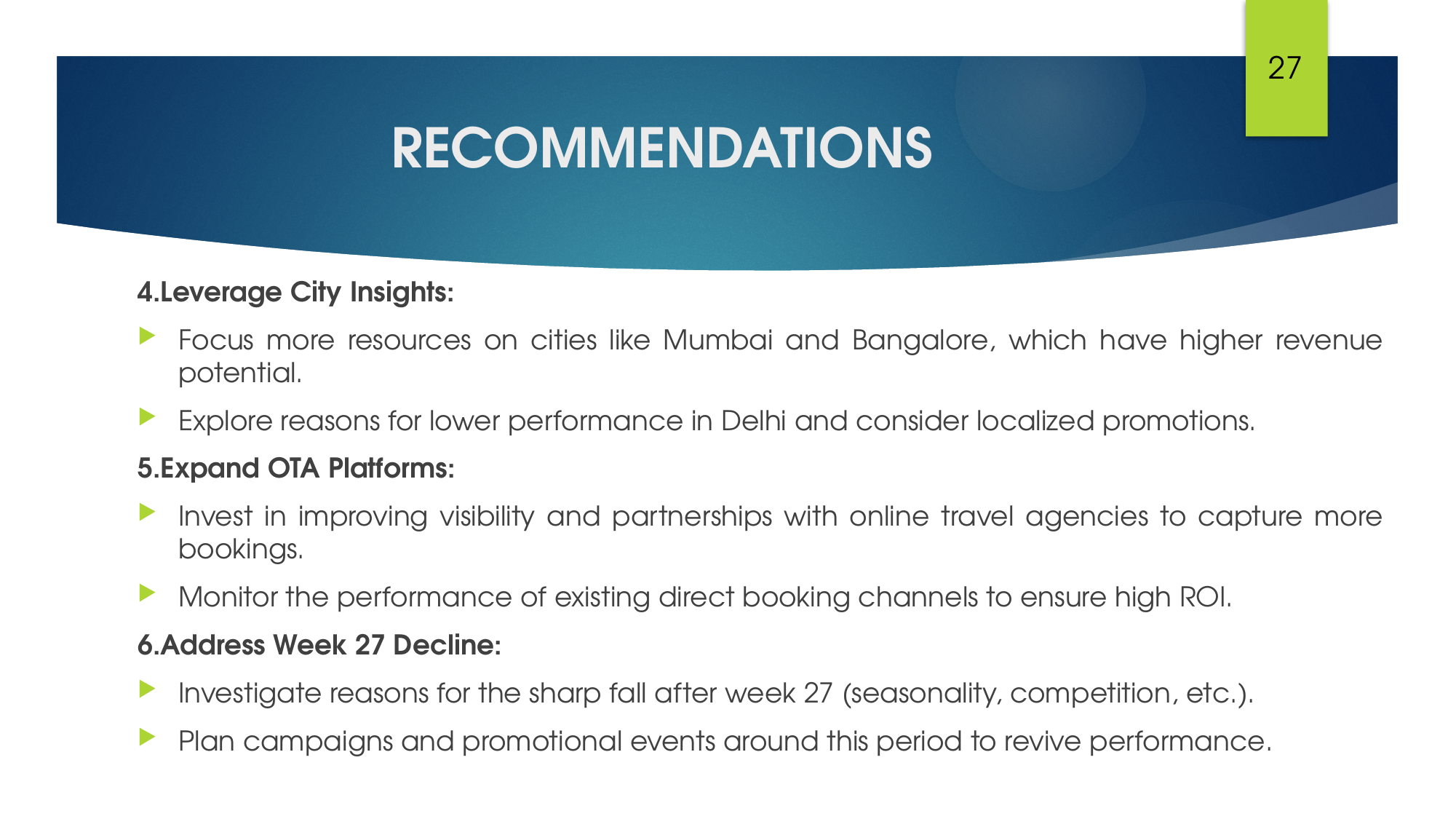

27
# RECOMMENDATIONS
4.Leverage City Insights:
Focus more resources on cities like Mumbai and Bangalore, which have higher revenue potential.
Explore reasons for lower performance in Delhi and consider localized promotions.
5.Expand OTA Platforms:
Invest in improving visibility and partnerships with online travel agencies to capture more bookings.
Monitor the performance of existing direct booking channels to ensure high ROI.
6.Address Week 27 Decline:
Investigate reasons for the sharp fall after week 27 (seasonality, competition, etc.).
Plan campaigns and promotional events around this period to revive performance.